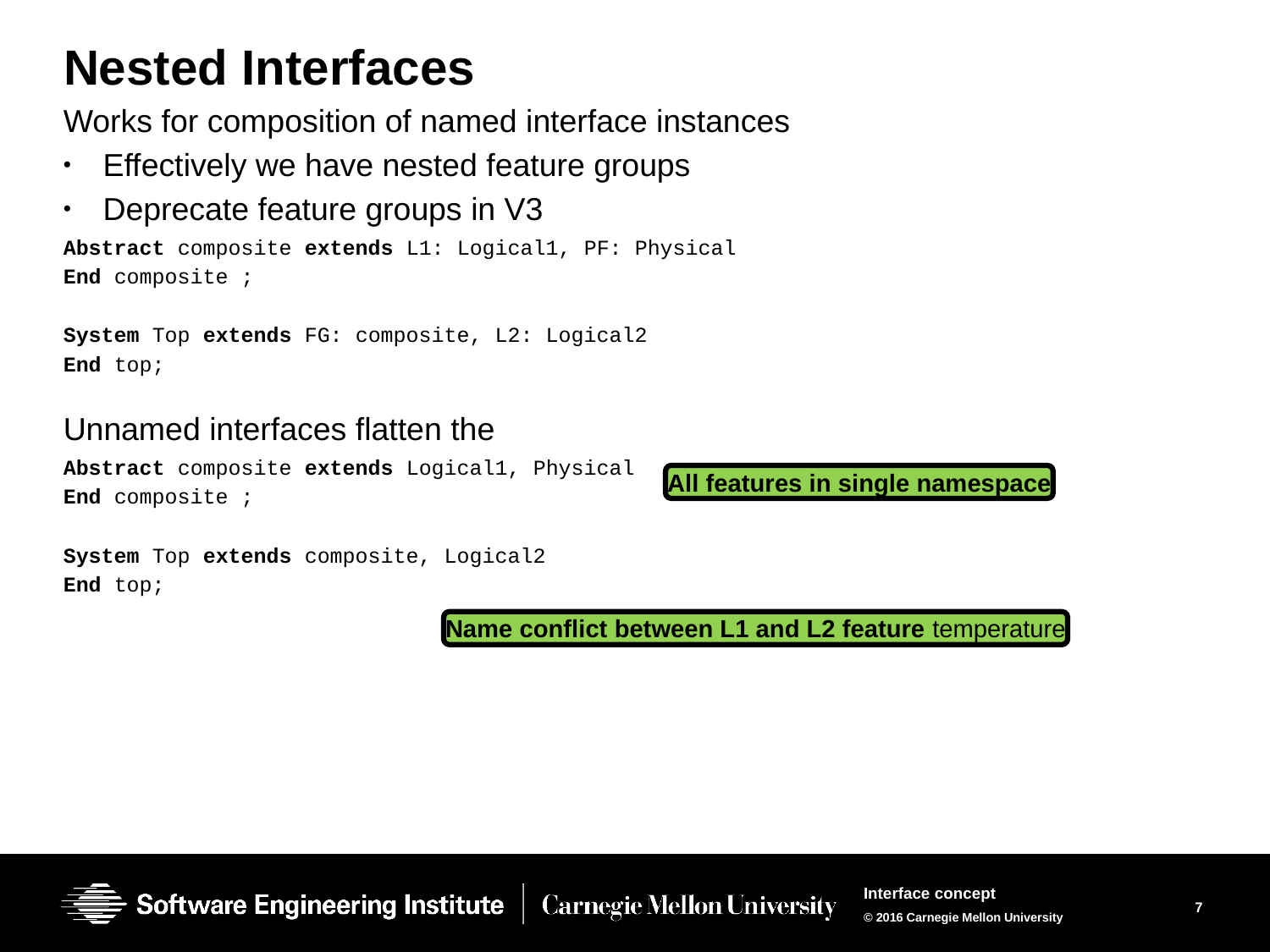

# Nested Interfaces
Works for composition of named interface instances
Effectively we have nested feature groups
Deprecate feature groups in V3
Abstract composite extends L1: Logical1, PF: Physical
End composite ;

System Top extends FG: composite, L2: Logical2
End top;

Unnamed interfaces flatten the
Abstract composite extends Logical1, Physical
End composite ;

System Top extends composite, Logical2
End top;

All features in single namespace
Name conflict between L1 and L2 feature temperature